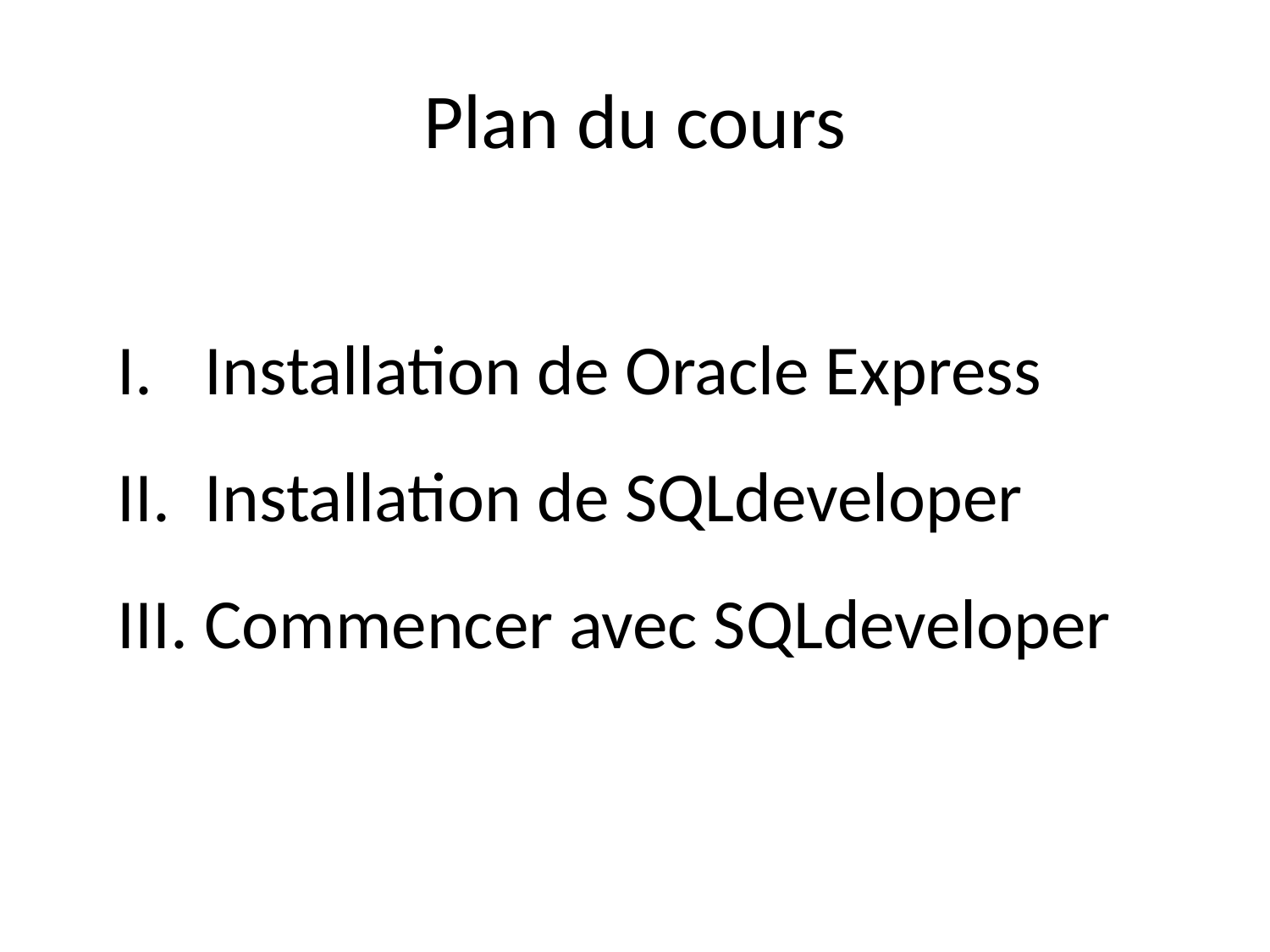

# Plan du cours
  Installation de Oracle Express
  Installation de SQLdeveloper
 Commencer avec SQLdeveloper